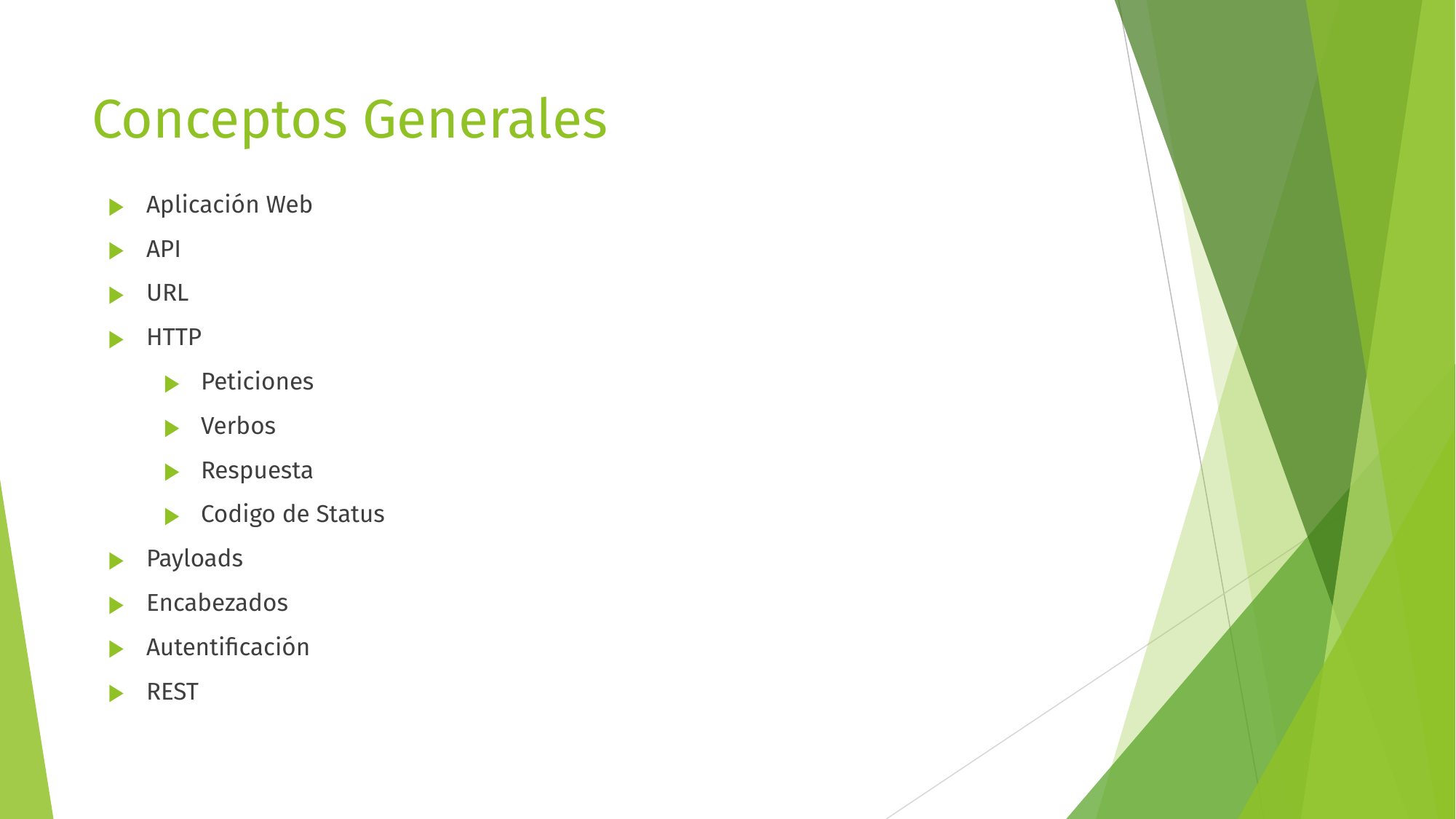

# Conceptos Generales
Aplicación Web
API
URL
HTTP
Peticiones
Verbos
Respuesta
Codigo de Status
Payloads
Encabezados
Autentificación
REST